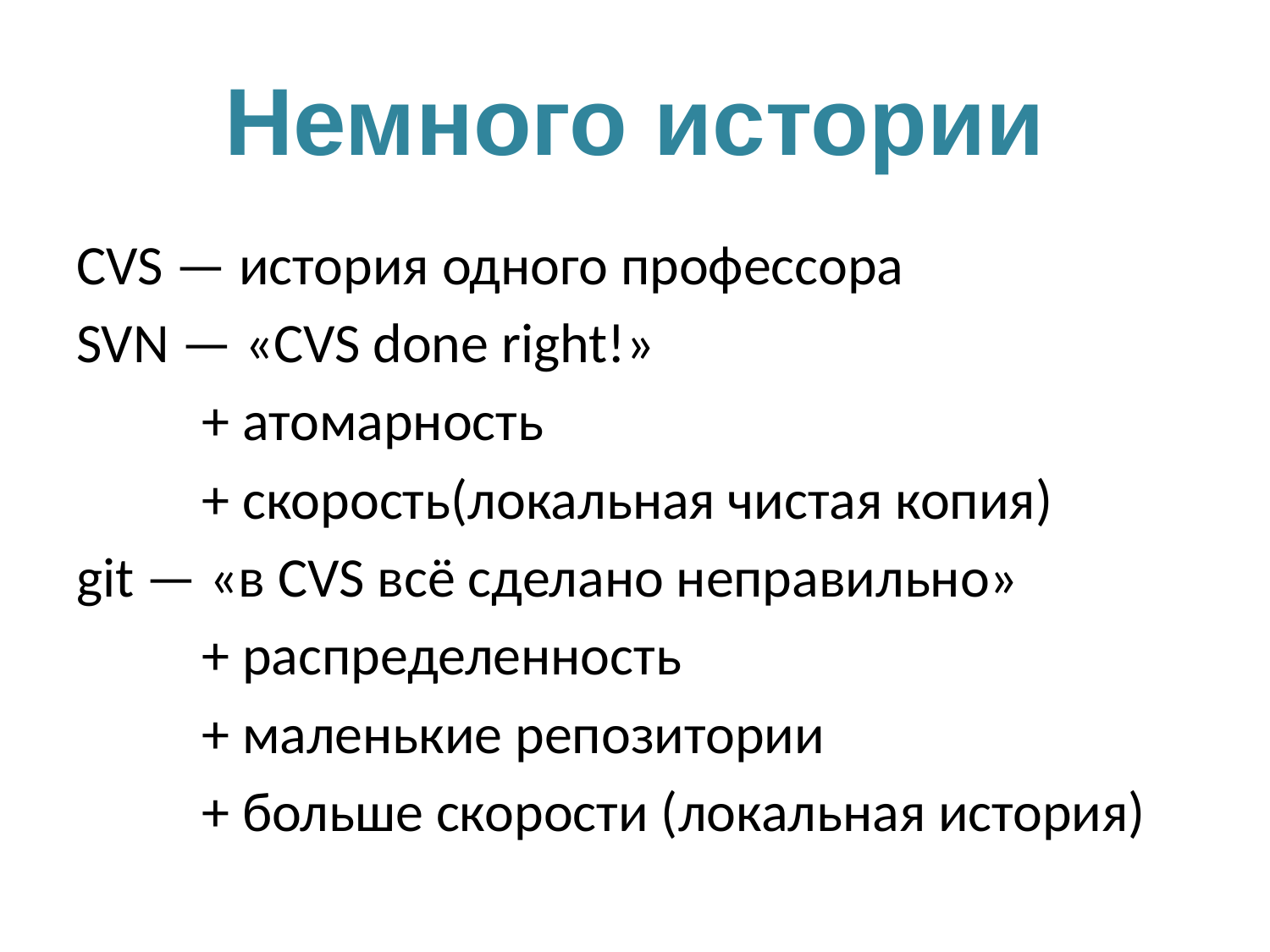

# Немного истории
CVS — история одного профессора
SVN — «CVS done right!»
	+ атомарность
	+ скорость(локальная чистая копия)
git — «в CVS всё сделано неправильно»
	+ распределенность
	+ маленькие репозитории
	+ больше скорости (локальная история)